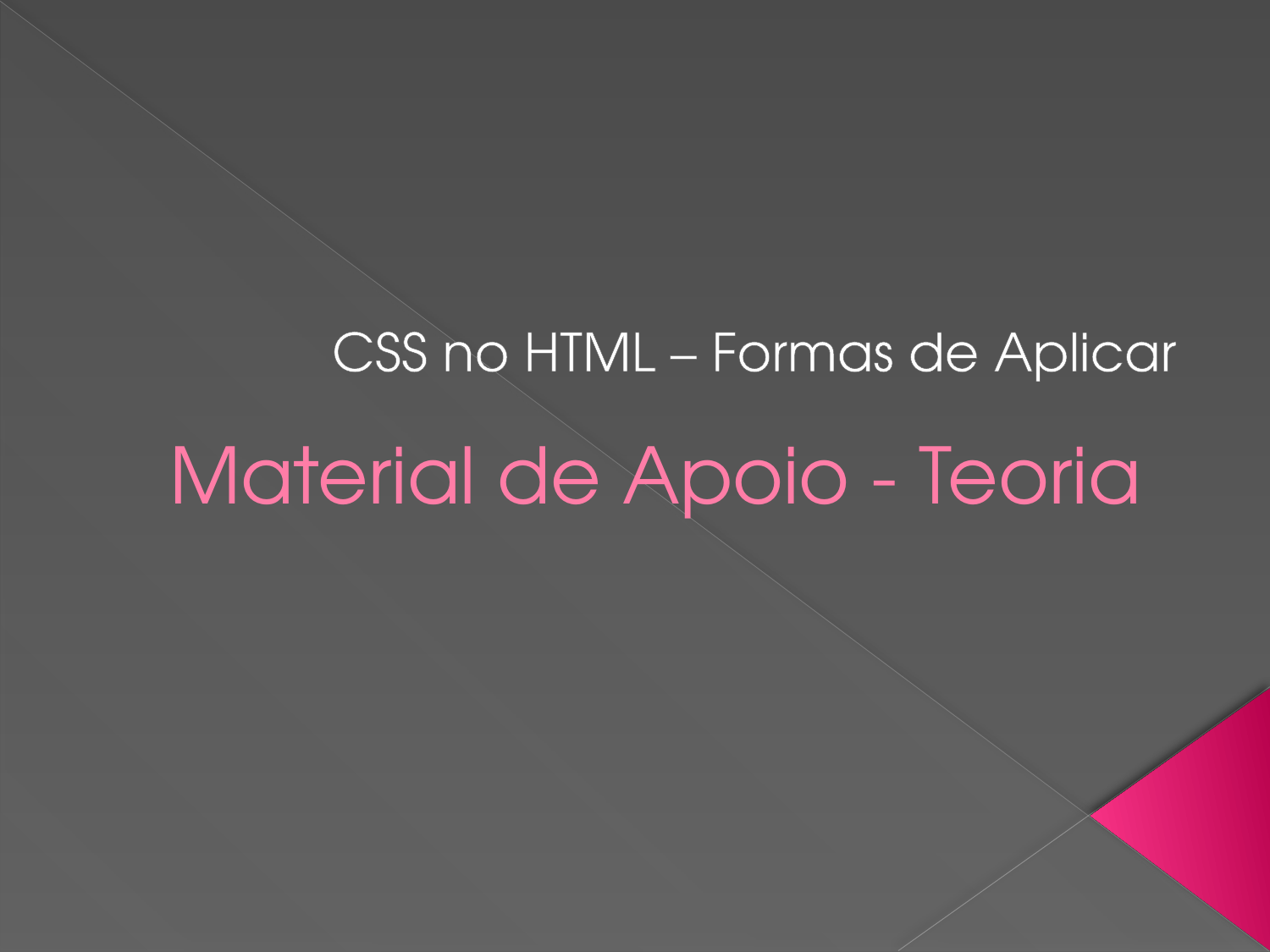

# Material de Apoio - Teoria
CSS no HTML – Formas de Aplicar